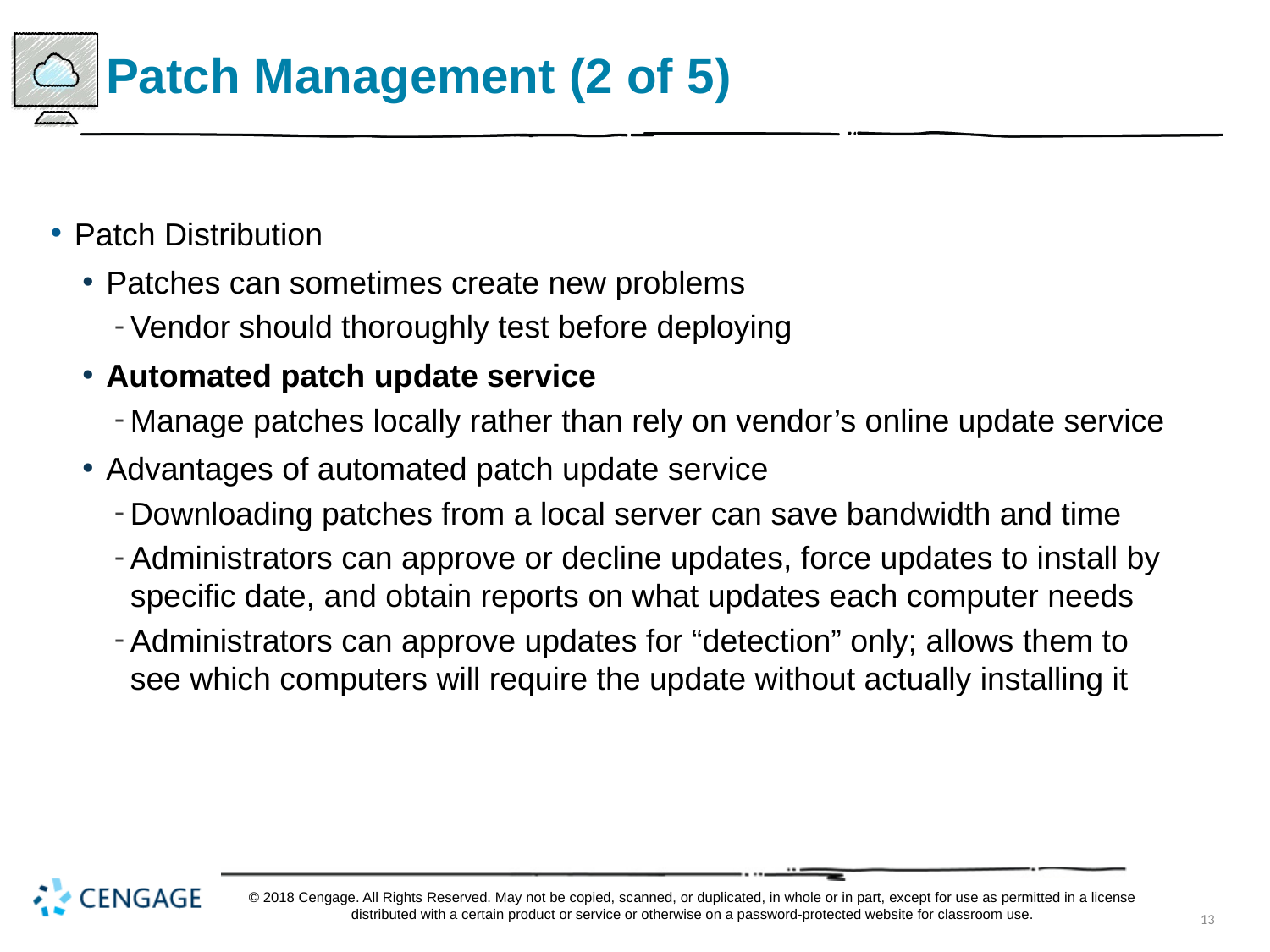

# Patch Management (2 of 5)
Patch Distribution
Patches can sometimes create new problems
Vendor should thoroughly test before deploying
Automated patch update service
Manage patches locally rather than rely on vendor’s online update service
Advantages of automated patch update service
Downloading patches from a local server can save bandwidth and time
Administrators can approve or decline updates, force updates to install by specific date, and obtain reports on what updates each computer needs
Administrators can approve updates for “detection” only; allows them to see which computers will require the update without actually installing it
© 2018 Cengage. All Rights Reserved. May not be copied, scanned, or duplicated, in whole or in part, except for use as permitted in a license distributed with a certain product or service or otherwise on a password-protected website for classroom use.